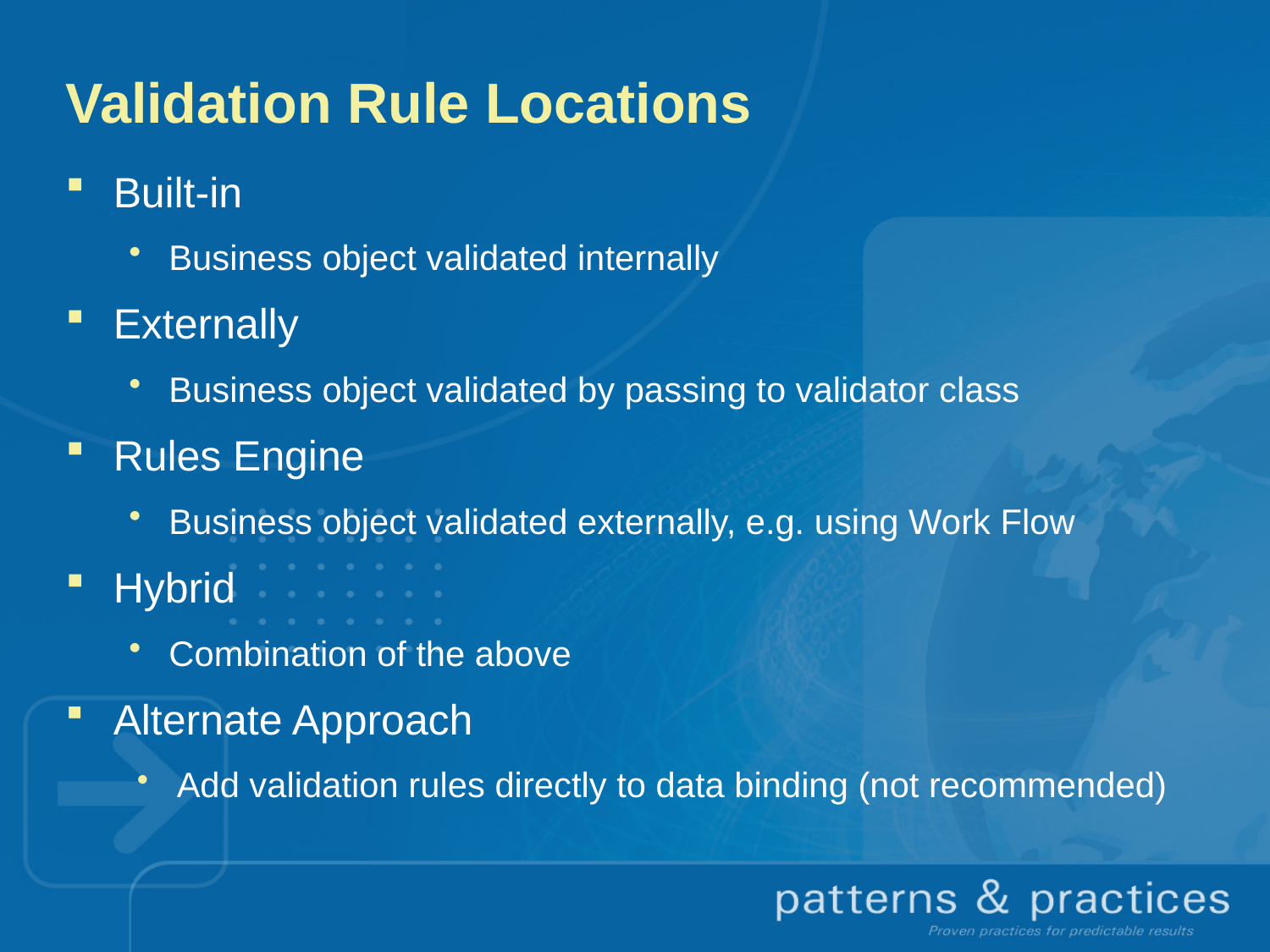

# Validation Rule Locations
Built-in
Business object validated internally
Externally
Business object validated by passing to validator class
Rules Engine
Business object validated externally, e.g. using Work Flow
Hybrid
Combination of the above
Alternate Approach
Add validation rules directly to data binding (not recommended)